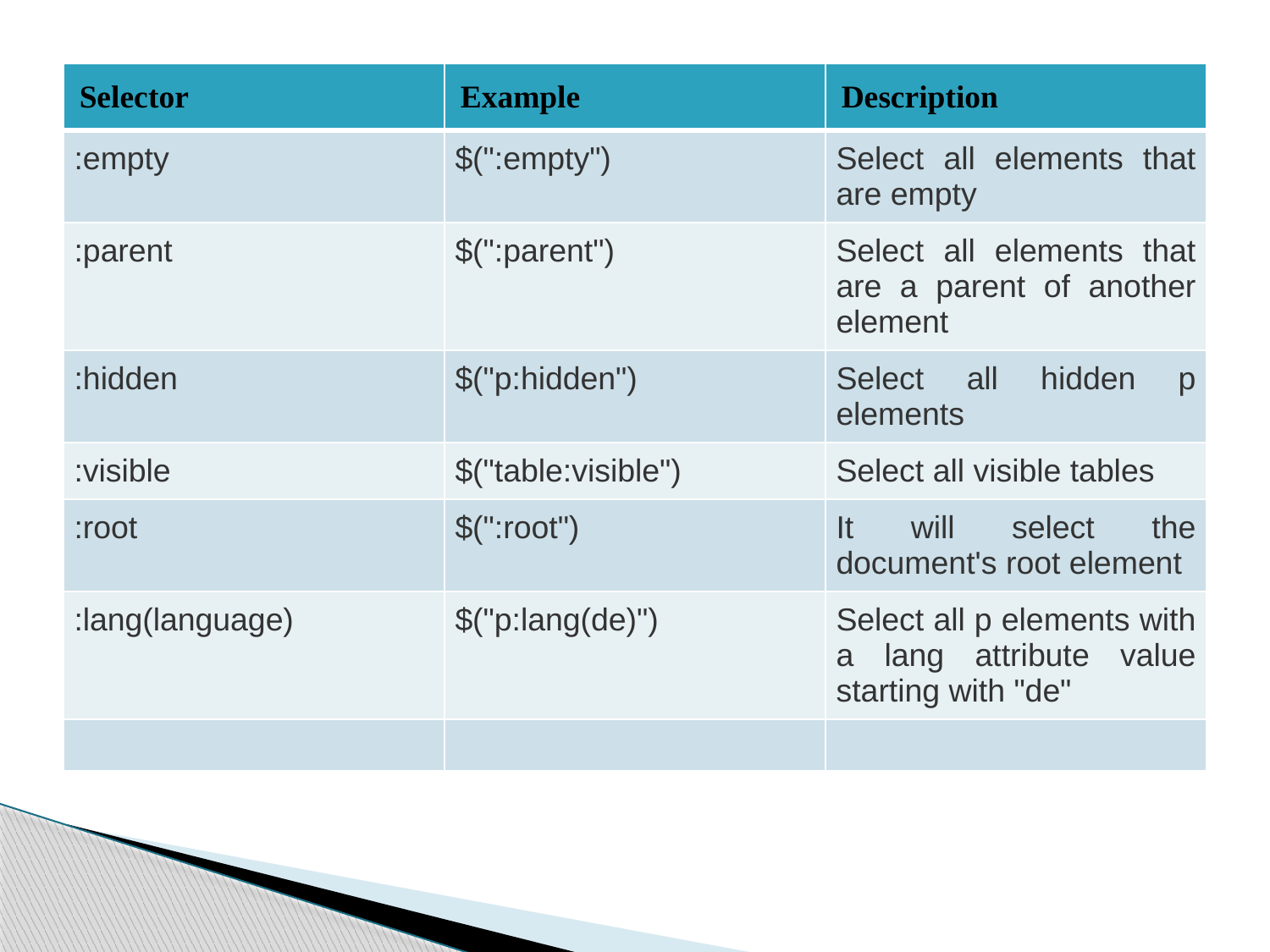

#
| Selector | Example | Description |
| --- | --- | --- |
| :empty | $(":empty") | Select all elements that are empty |
| :parent | $(":parent") | Select all elements that are a parent of another element |
| :hidden | $("p:hidden") | Select all hidden p elements |
| :visible | $("table:visible") | Select all visible tables |
| :root | $(":root") | It will select the document's root element |
| :lang(language) | $("p:lang(de)") | Select all p elements with a lang attribute value starting with "de" |
|  |  |  |